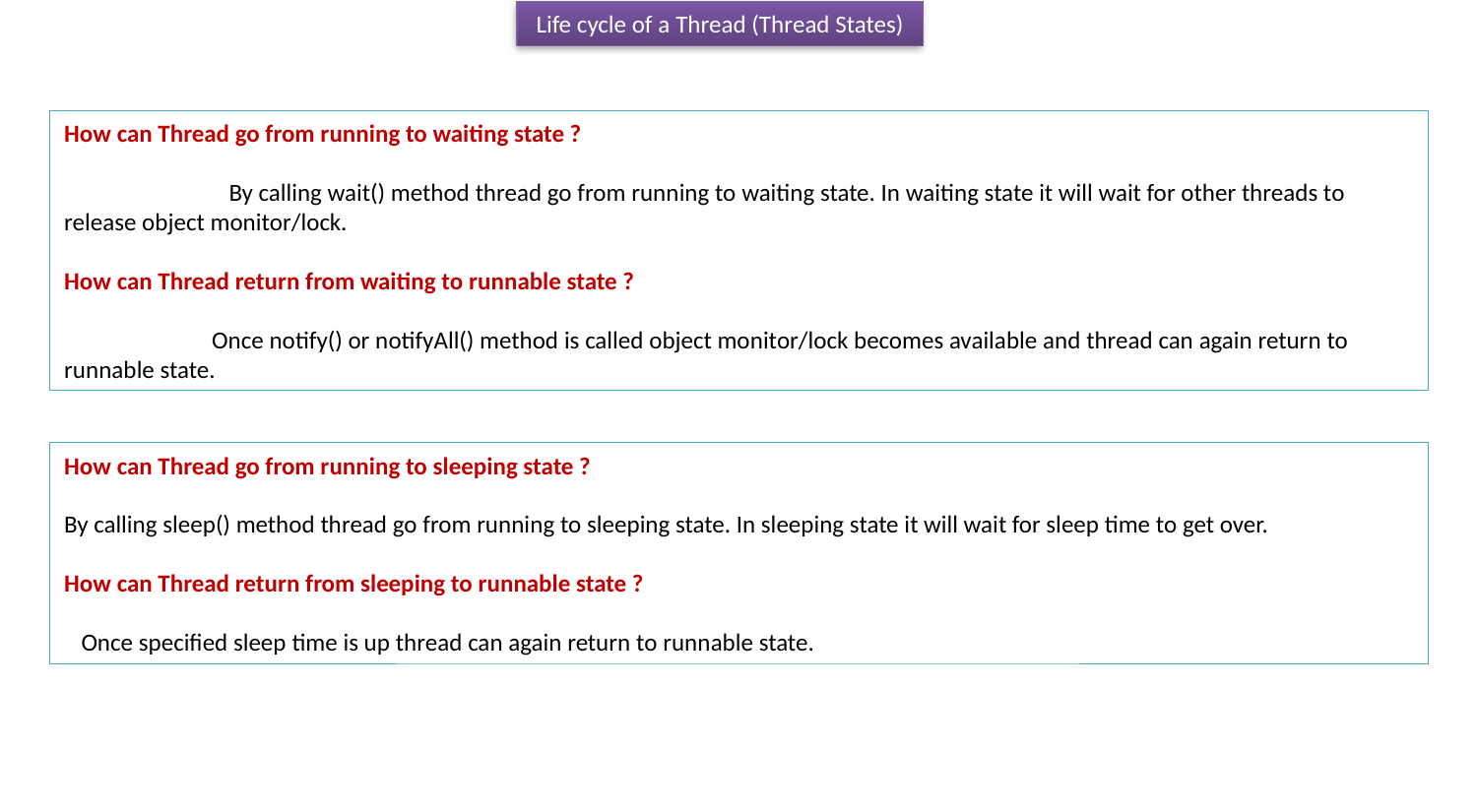

Life cycle of a Thread (Thread States)
How can Thread go from running to waiting state ?
	   By calling wait() method thread go from running to waiting state. In waiting state it will wait for other threads to release object monitor/lock.

How can Thread return from waiting to runnable state ?
   	Once notify() or notifyAll() method is called object monitor/lock becomes available and thread can again return to runnable state.
How can Thread go from running to sleeping state ?
By calling sleep() method thread go from running to sleeping state. In sleeping state it will wait for sleep time to get over.

How can Thread return from sleeping to runnable state ?
   Once specified sleep time is up thread can again return to runnable state.